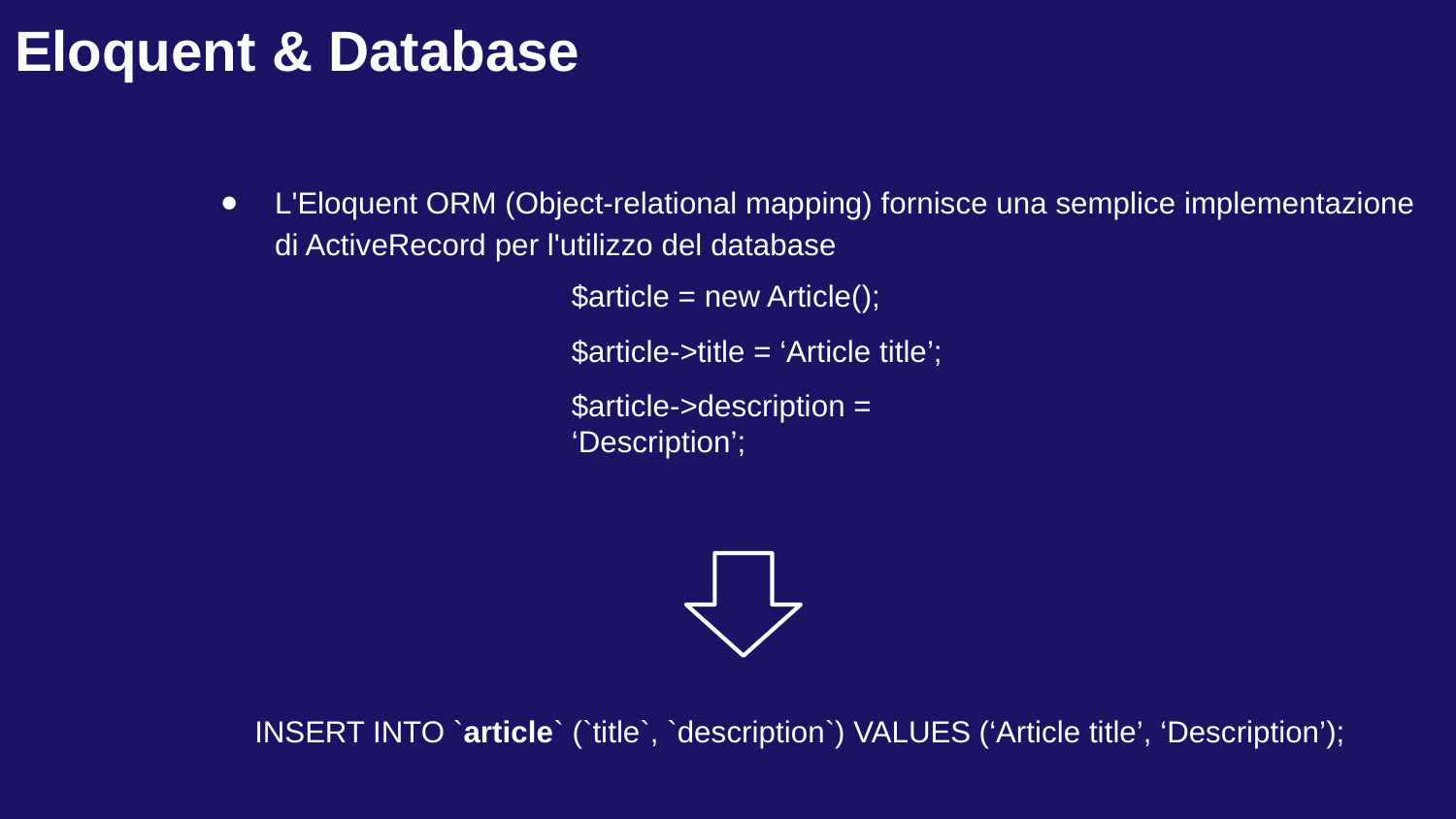

# Eloquent & Database
L'Eloquent ORM (Object-relational mapping) fornisce una semplice implementazione di ActiveRecord per l'utilizzo del database
$article = new Article();
$article->title = ‘Article title’;
$article->description = ‘Description’;
$article->save();

INSERT INTO `article` (`title`, `description`) VALUES (‘Article title’, ‘Description’);